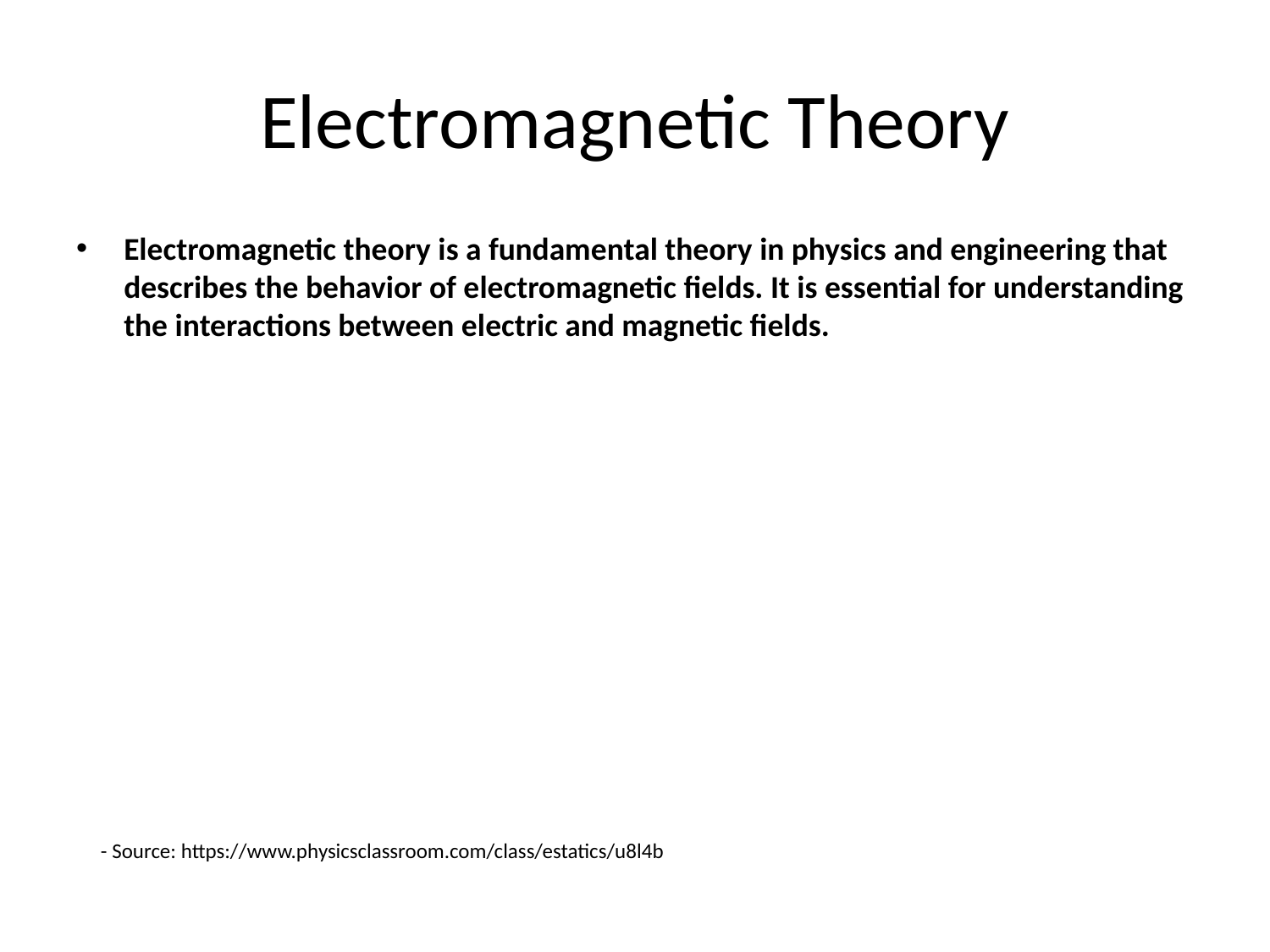

# Electromagnetic Theory
Electromagnetic theory is a fundamental theory in physics and engineering that describes the behavior of electromagnetic fields. It is essential for understanding the interactions between electric and magnetic fields.

- Source: https://www.physicsclassroom.com/class/estatics/u8l4b